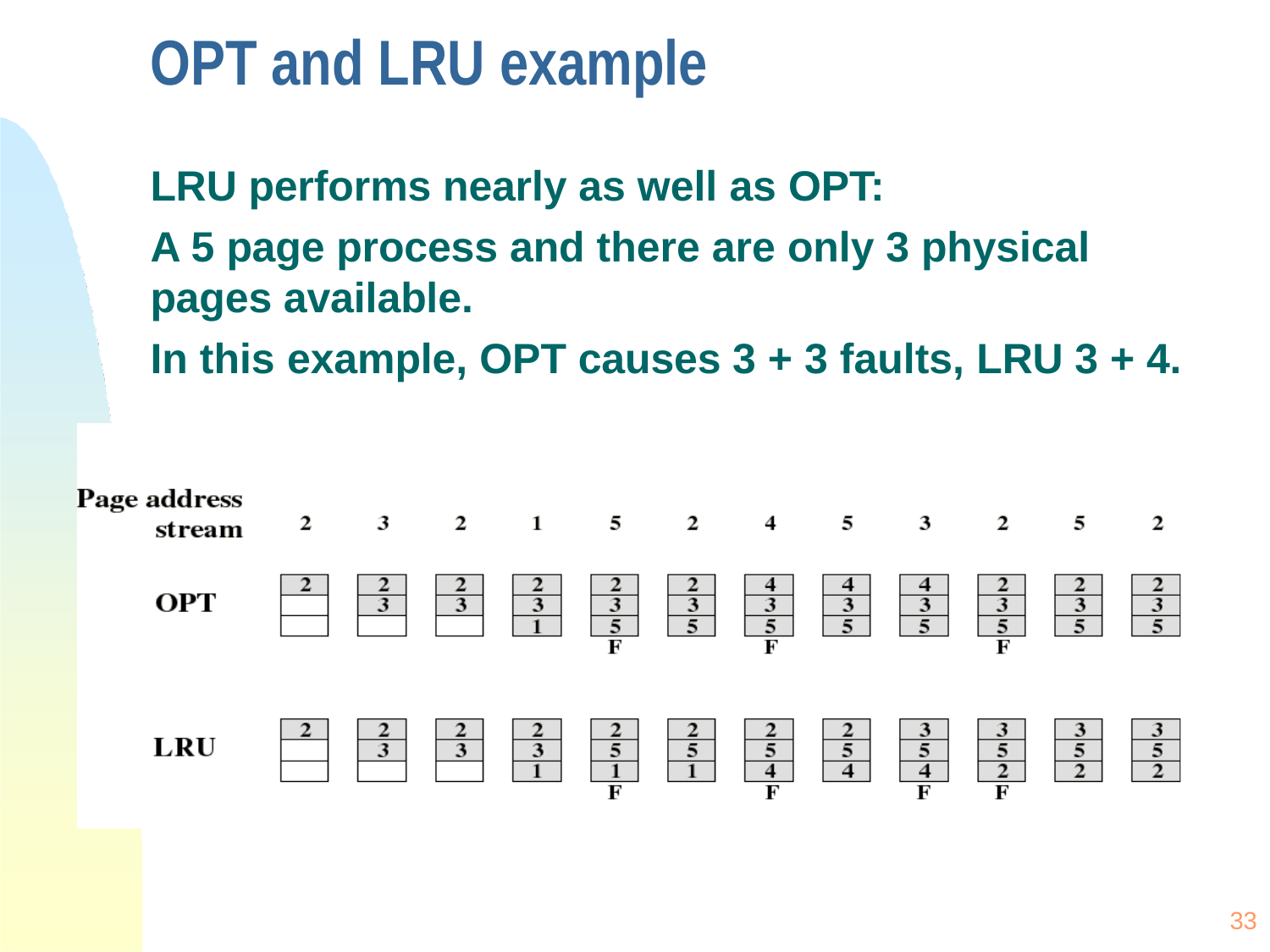

# OPT and LRU example
LRU performs nearly as well as OPT:
A 5 page process and there are only 3 physical
pages available.
In this example, OPT causes 3 + 3 faults, LRU 3 + 4.

33